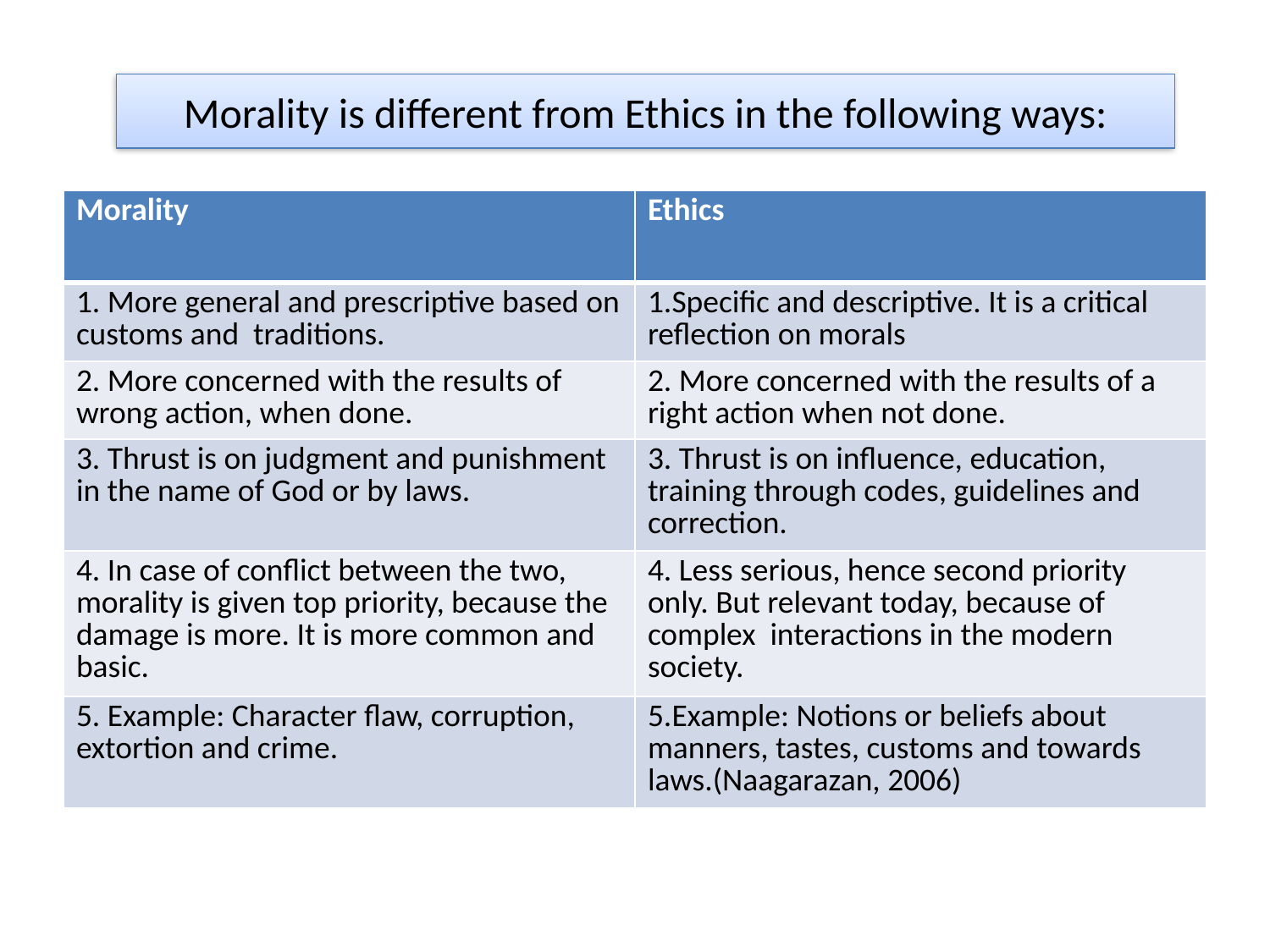

Morality is different from Ethics in the following ways:
| Morality | Ethics |
| --- | --- |
| 1. More general and prescriptive based on customs and traditions. | 1.Specific and descriptive. It is a critical reflection on morals |
| 2. More concerned with the results of wrong action, when done. | 2. More concerned with the results of a right action when not done. |
| 3. Thrust is on judgment and punishment in the name of God or by laws. | 3. Thrust is on influence, education, training through codes, guidelines and correction. |
| 4. In case of conflict between the two, morality is given top priority, because the damage is more. It is more common and basic. | 4. Less serious, hence second priority only. But relevant today, because of complex interactions in the modern society. |
| 5. Example: Character flaw, corruption, extortion and crime. | 5.Example: Notions or beliefs about manners, tastes, customs and towards laws.(Naagarazan, 2006) |